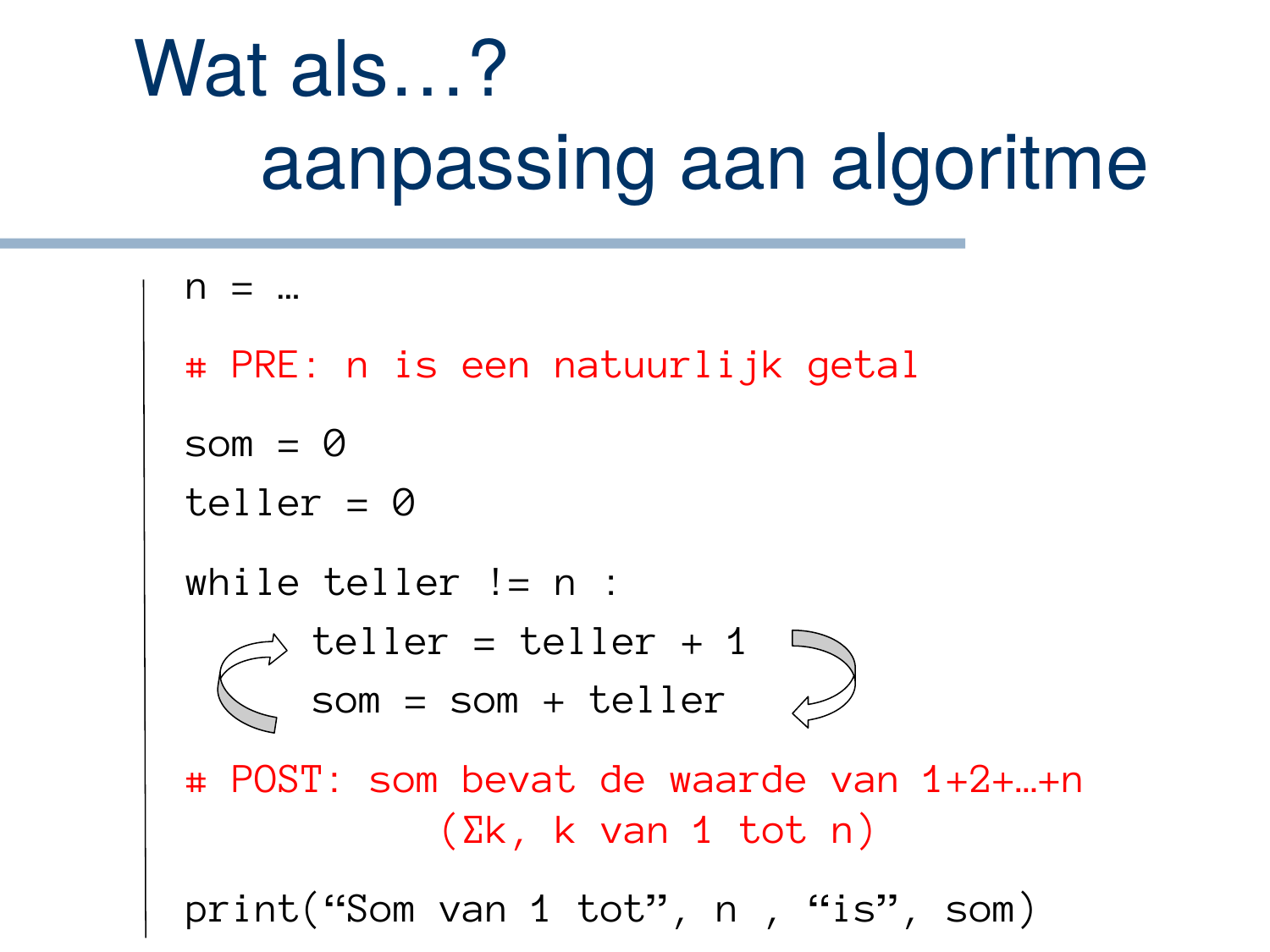

# Wat als…? aanpassing aan algoritme
n = …

# PRE: n is een natuurlijk getal

som = 0
teller = 0

while teller != n :
	teller = teller + 1
	som = som + teller

# POST: som bevat de waarde van 1+2+…+n (Σk, k van 1 tot n)

print(“Som van 1 tot”, n , “is”, som)